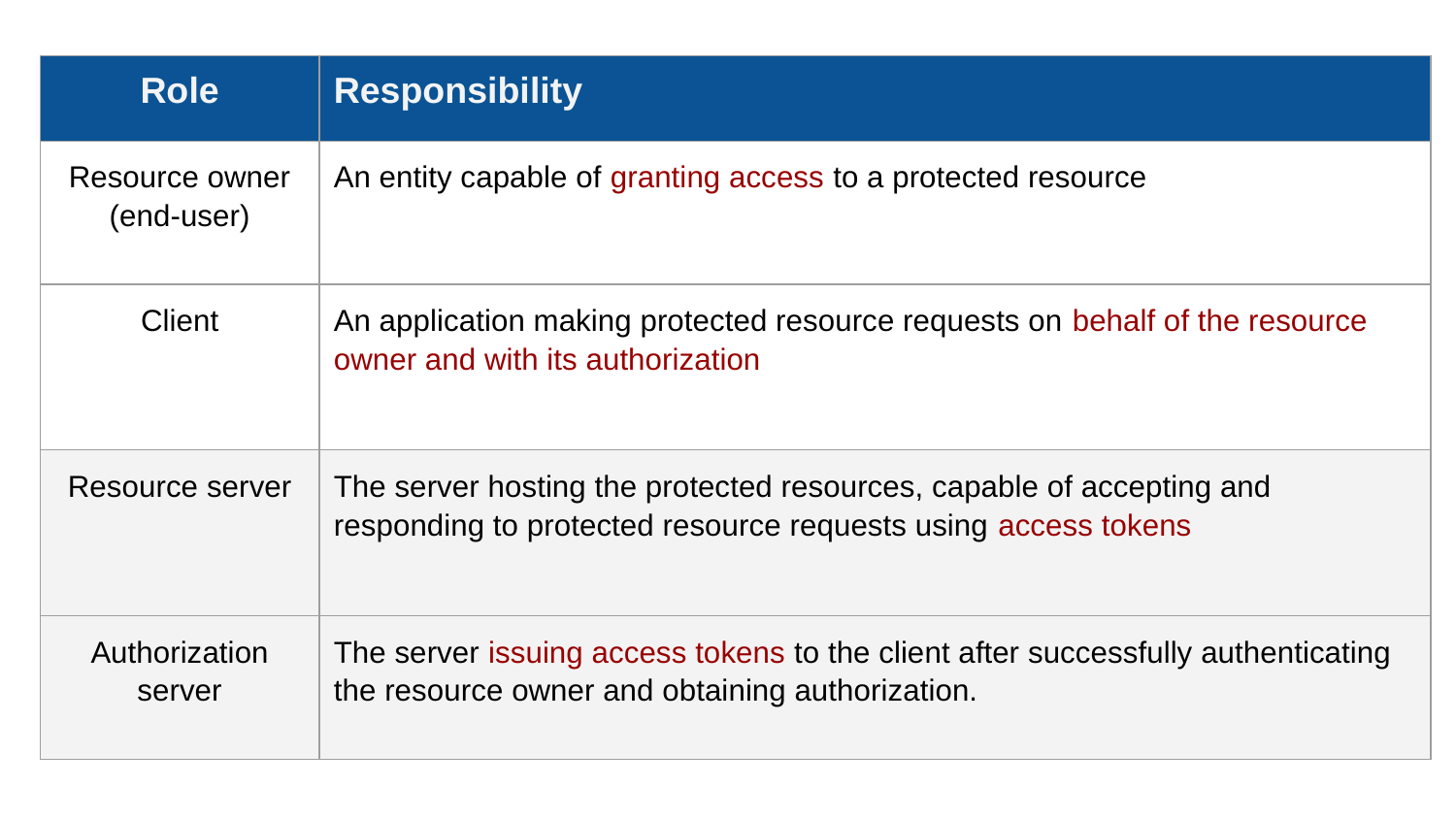

| Role | Responsibility |
| --- | --- |
| Resource owner (end-user) | An entity capable of granting access to a protected resource |
| Client | An application making protected resource requests on behalf of the resource owner and with its authorization |
| Resource server | The server hosting the protected resources, capable of accepting and responding to protected resource requests using access tokens |
| Authorization server | The server issuing access tokens to the client after successfully authenticating the resource owner and obtaining authorization. |